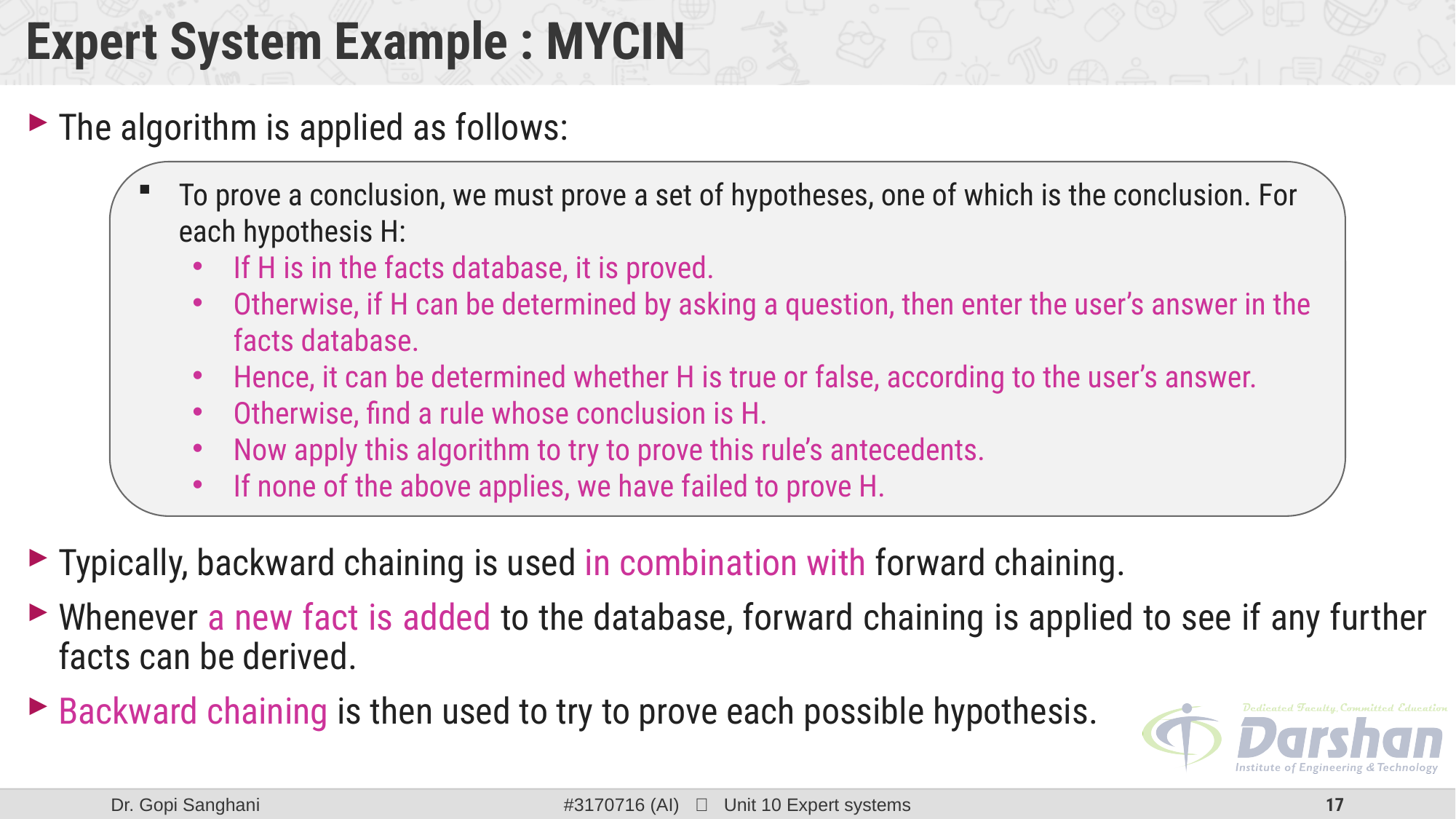

# Expert System Example : MYCIN
The algorithm is applied as follows:

Typically, backward chaining is used in combination with forward chaining.
Whenever a new fact is added to the database, forward chaining is applied to see if any further facts can be derived.
Backward chaining is then used to try to prove each possible hypothesis.
To prove a conclusion, we must prove a set of hypotheses, one of which is the conclusion. For each hypothesis H:
If H is in the facts database, it is proved.
Otherwise, if H can be determined by asking a question, then enter the user’s answer in the facts database.
Hence, it can be determined whether H is true or false, according to the user’s answer.
Otherwise, find a rule whose conclusion is H.
Now apply this algorithm to try to prove this rule’s antecedents.
If none of the above applies, we have failed to prove H.